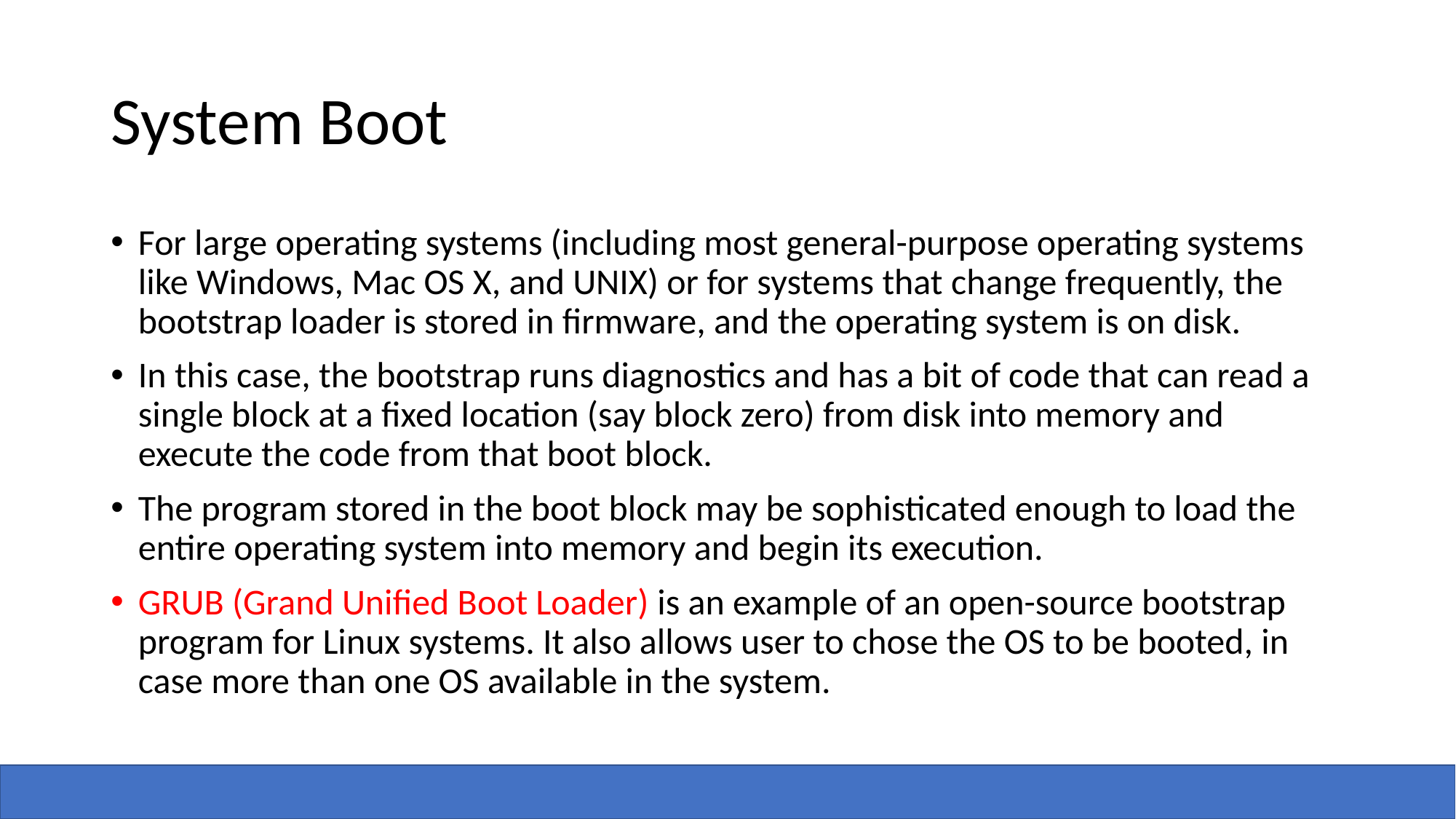

# System Boot
For large operating systems (including most general-purpose operating systems like Windows, Mac OS X, and UNIX) or for systems that change frequently, the bootstrap loader is stored in firmware, and the operating system is on disk.
In this case, the bootstrap runs diagnostics and has a bit of code that can read a single block at a fixed location (say block zero) from disk into memory and execute the code from that boot block.
The program stored in the boot block may be sophisticated enough to load the entire operating system into memory and begin its execution.
GRUB (Grand Unified Boot Loader) is an example of an open-source bootstrap program for Linux systems. It also allows user to chose the OS to be booted, in case more than one OS available in the system.